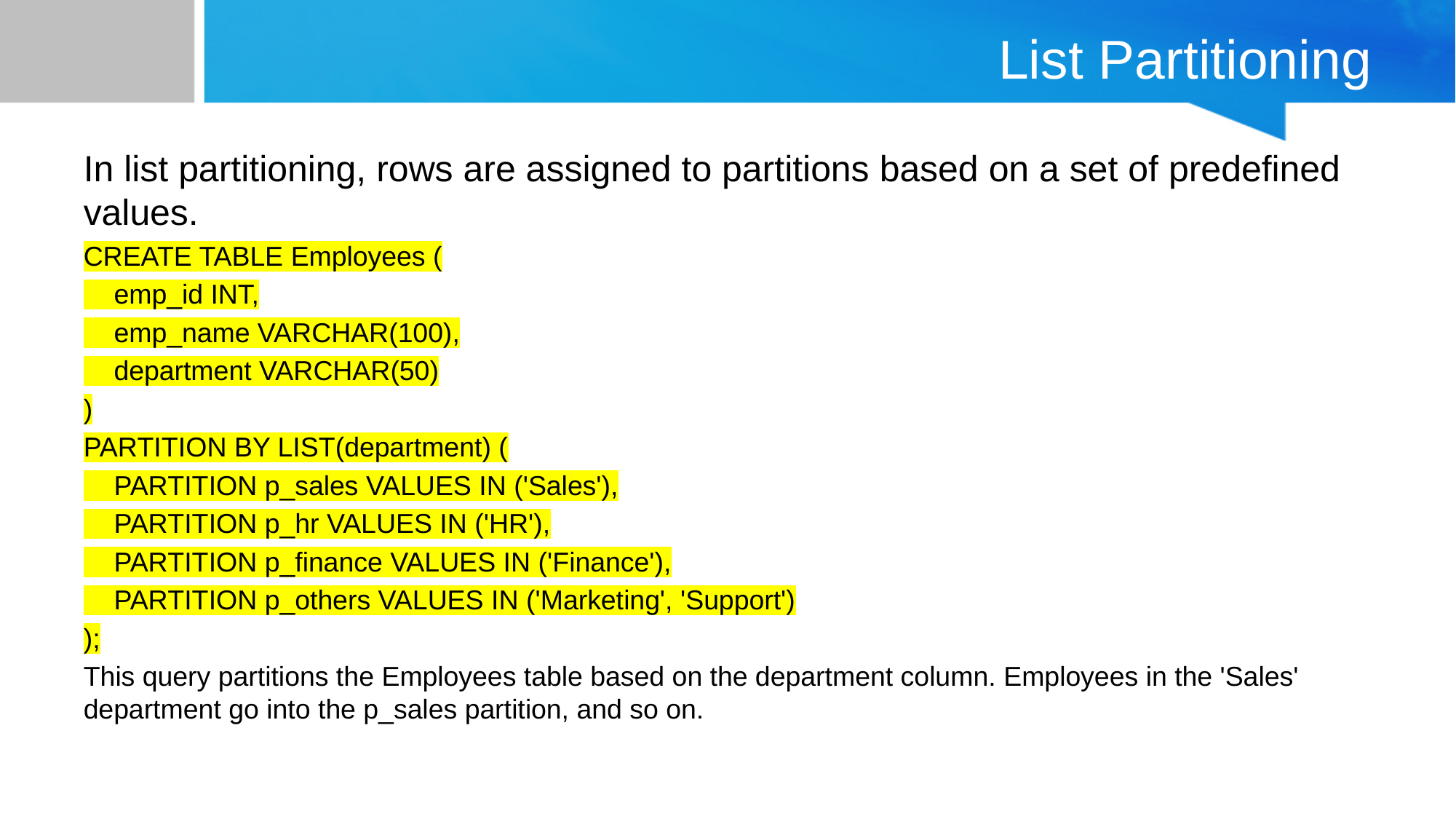

# List Partitioning
In list partitioning, rows are assigned to partitions based on a set of predefined values.
CREATE TABLE Employees (
    emp_id INT,
    emp_name VARCHAR(100),
    department VARCHAR(50)
)
PARTITION BY LIST(department) (
    PARTITION p_sales VALUES IN ('Sales'),
    PARTITION p_hr VALUES IN ('HR'),
    PARTITION p_finance VALUES IN ('Finance'),
    PARTITION p_others VALUES IN ('Marketing', 'Support')
);
This query partitions the Employees table based on the department column. Employees in the 'Sales' department go into the p_sales partition, and so on.